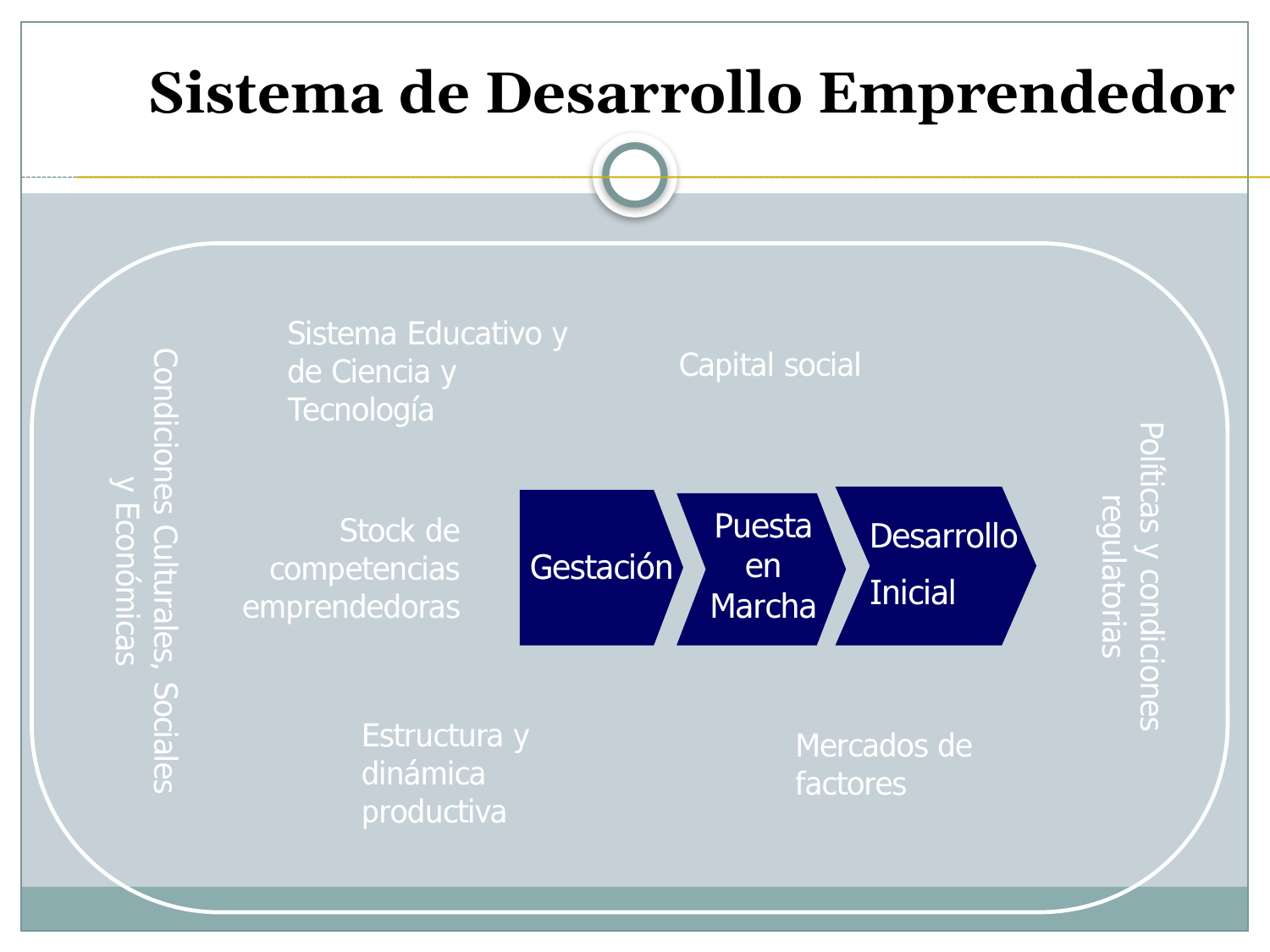

El Sistema de Desarrollo Emprendedor

Sistema Educativo y de Ciencia y Tecnología
Condiciones Culturales, Sociales y Económicas
Capital social
Políticas y condiciones regulatorias

Desarrollo Inicial

Puesta en Marcha
Gestación
Stock de competencias emprendedoras
Estructura y dinámica productiva
Mercados de factores